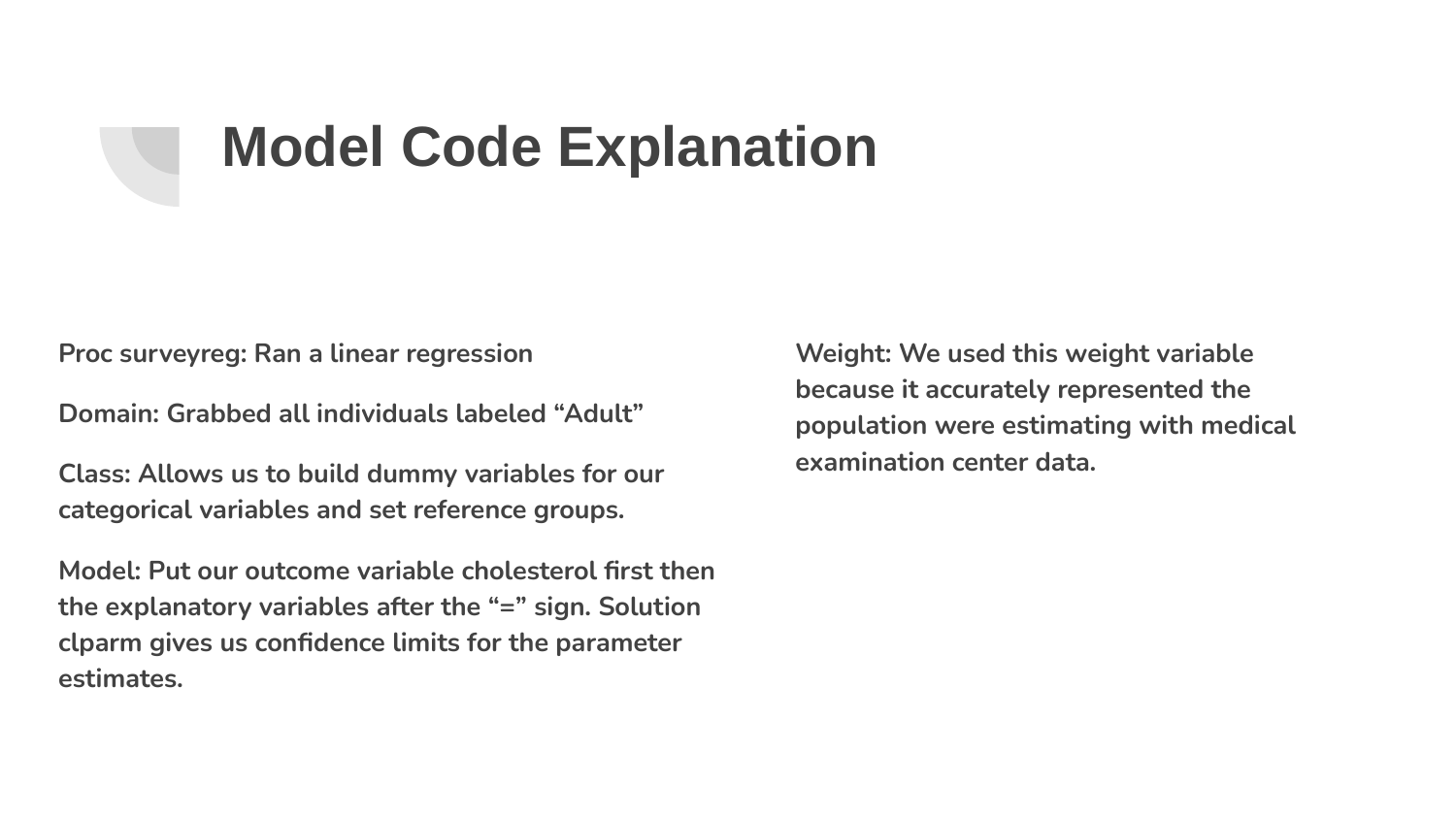

# Model Code Explanation
Proc surveyreg: Ran a linear regression
Domain: Grabbed all individuals labeled “Adult”
Class: Allows us to build dummy variables for our categorical variables and set reference groups.
Model: Put our outcome variable cholesterol first then the explanatory variables after the “=” sign. Solution clparm gives us confidence limits for the parameter estimates.
Weight: We used this weight variable because it accurately represented the population were estimating with medical examination center data.